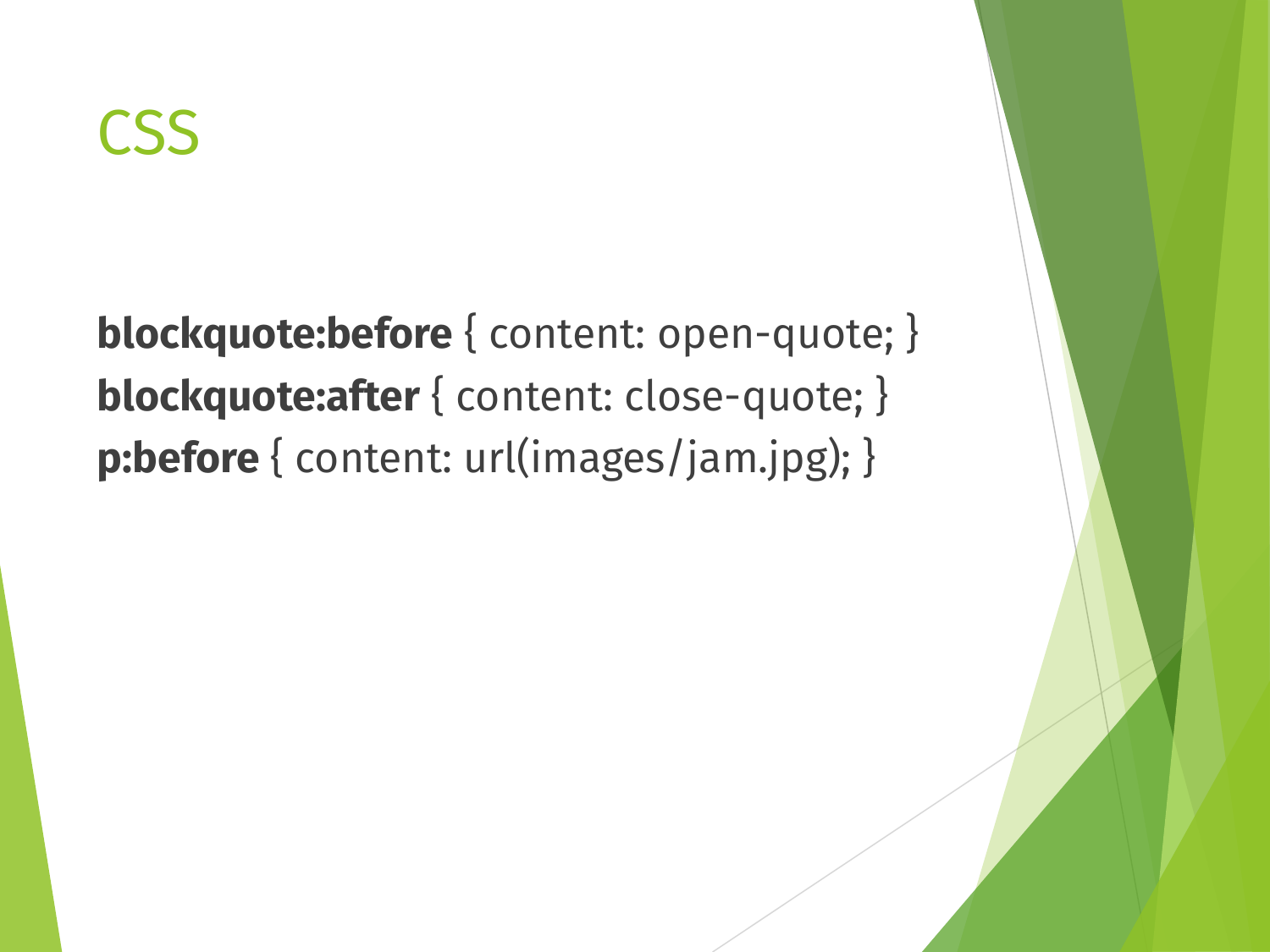

# CSS
blockquote:before { content: open-quote; }
blockquote:after { content: close-quote; }
p:before { content: url(images/jam.jpg); }